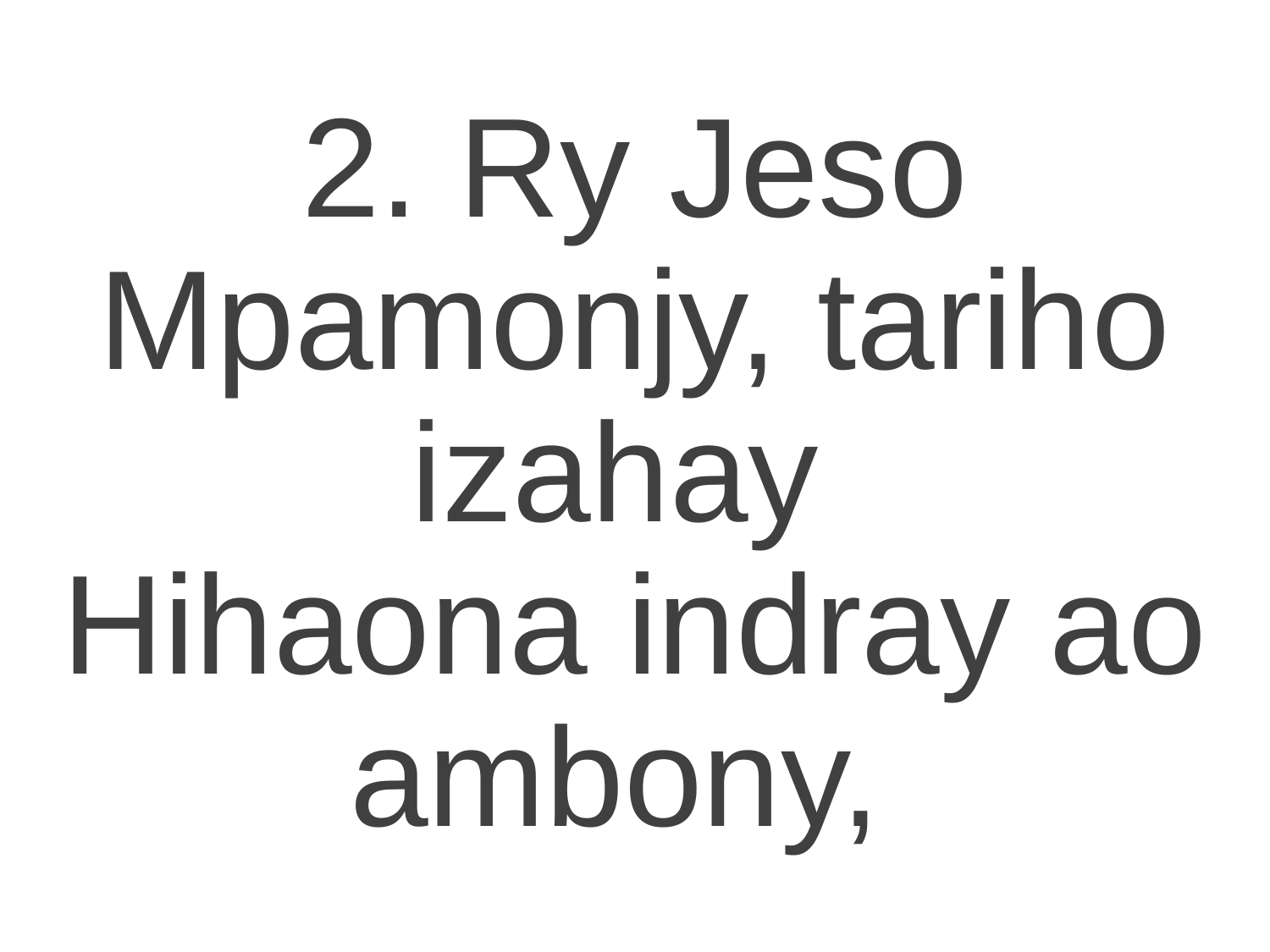

2. Ry Jeso Mpamonjy, tariho izahay
Hihaona indray ao ambony,